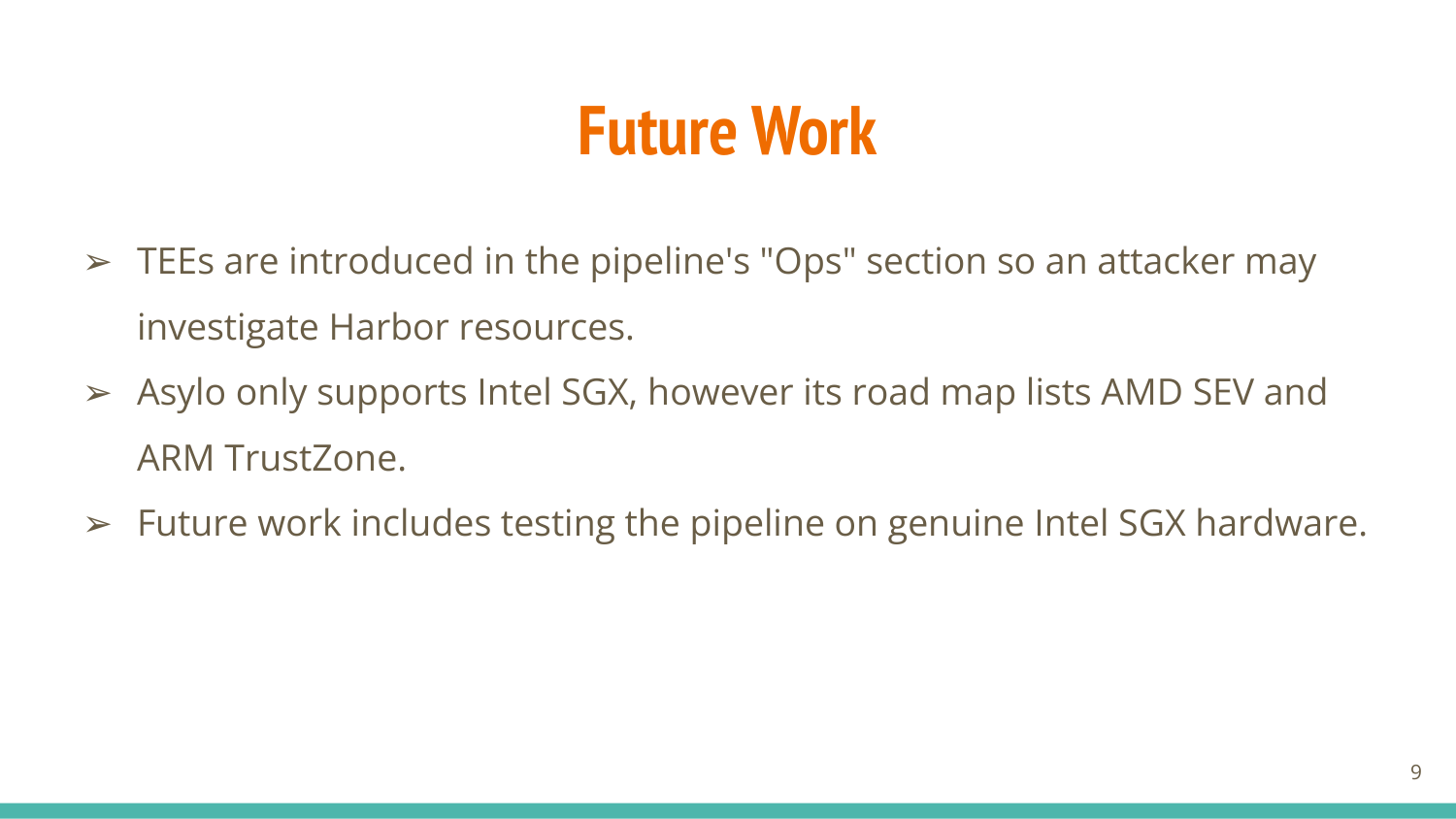

# Future Work
TEEs are introduced in the pipeline's "Ops" section so an attacker may investigate Harbor resources.
Asylo only supports Intel SGX, however its road map lists AMD SEV and ARM TrustZone.
Future work includes testing the pipeline on genuine Intel SGX hardware.

9